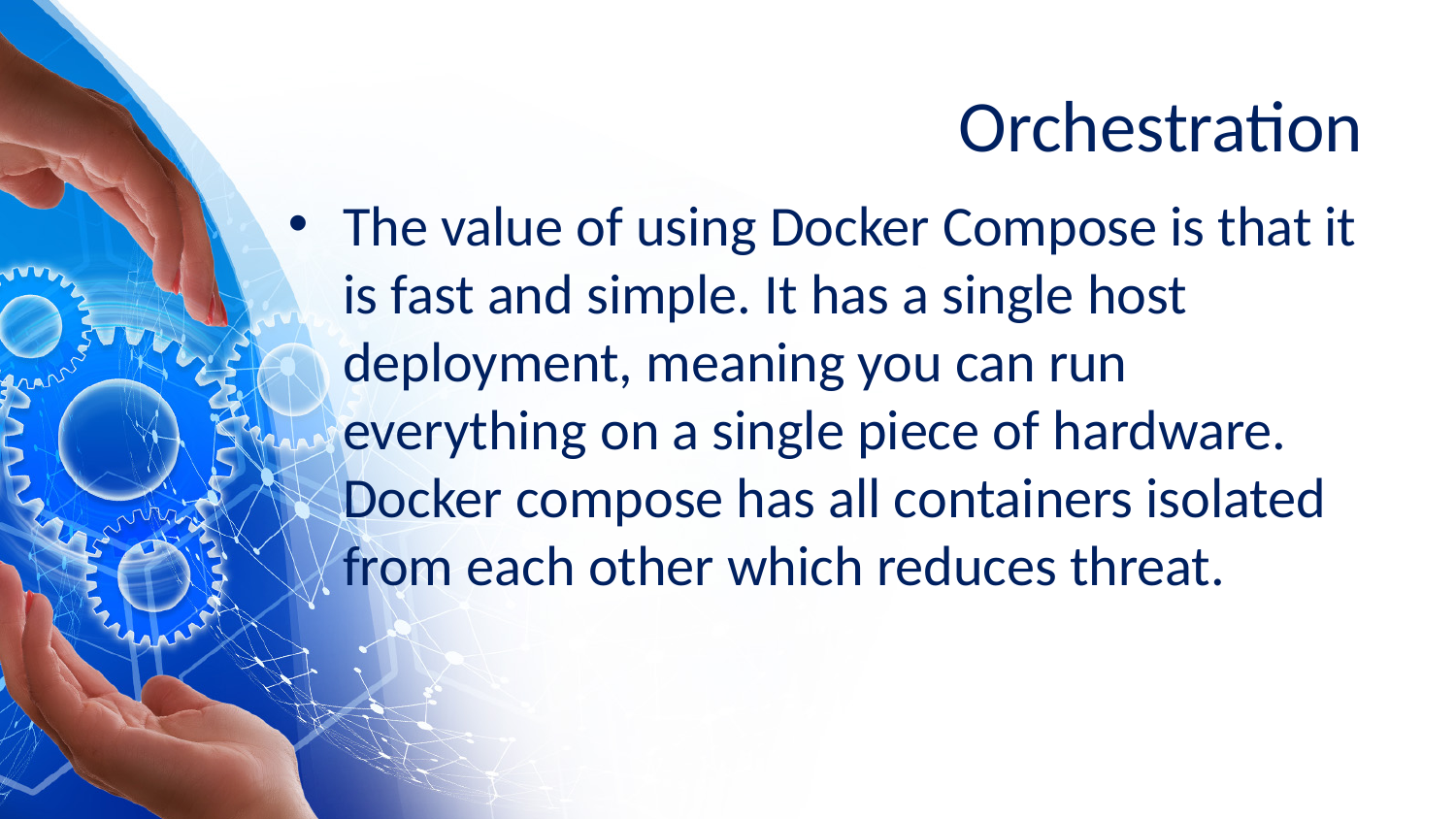

# Orchestration
The value of using Docker Compose is that it is fast and simple. It has a single host deployment, meaning you can run everything on a single piece of hardware. Docker compose has all containers isolated from each other which reduces threat.